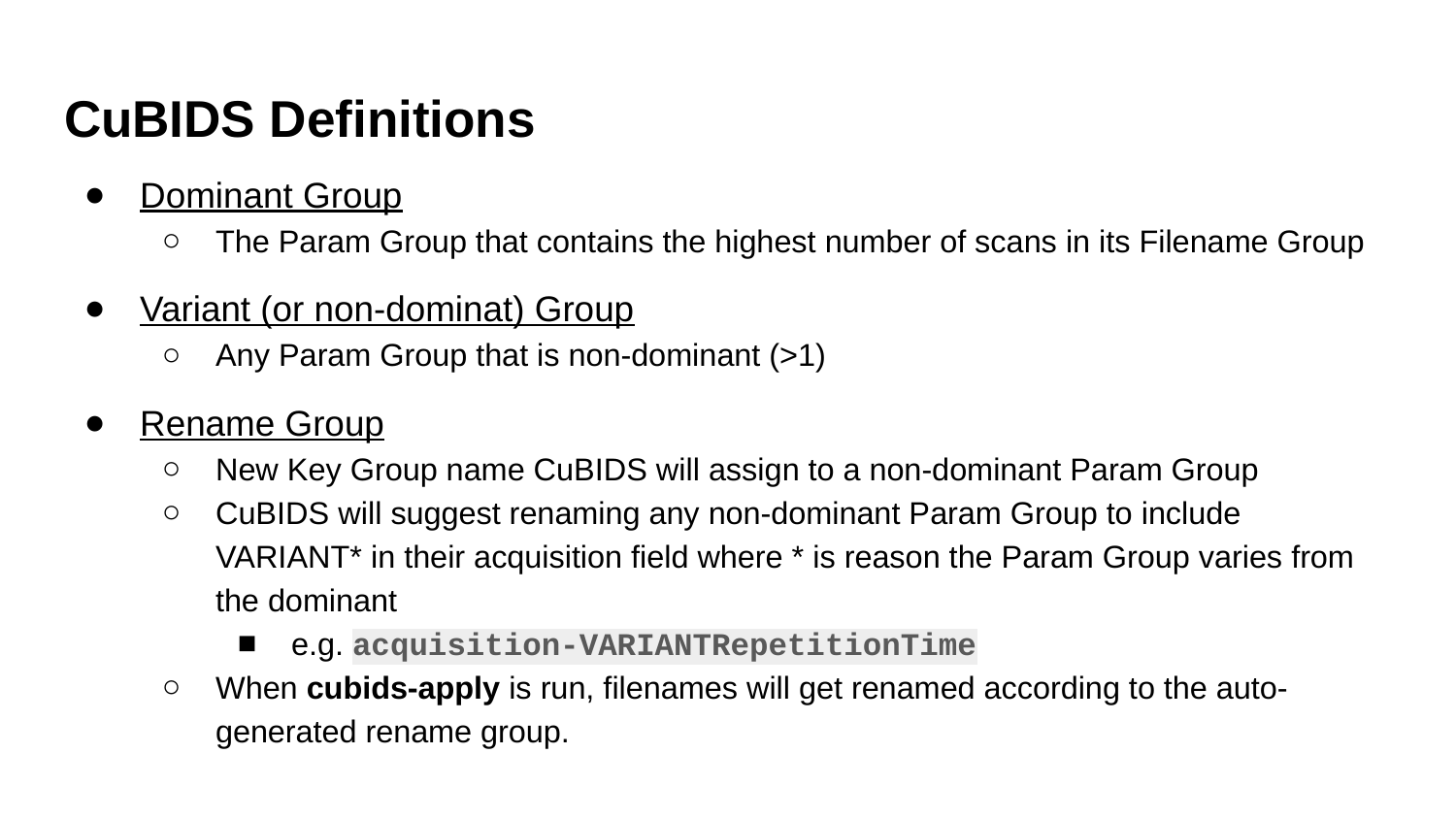

# CuBIDS Definitions
Dominant Group
The Param Group that contains the highest number of scans in its Filename Group

Variant (or non-dominat) Group
Any Param Group that is non-dominant (>1)

Rename Group
New Key Group name CuBIDS will assign to a non-dominant Param Group
CuBIDS will suggest renaming any non-dominant Param Group to include VARIANT* in their acquisition field where * is reason the Param Group varies from the dominant
e.g. acquisition-VARIANTRepetitionTime
When cubids-apply is run, filenames will get renamed according to the auto-generated rename group.